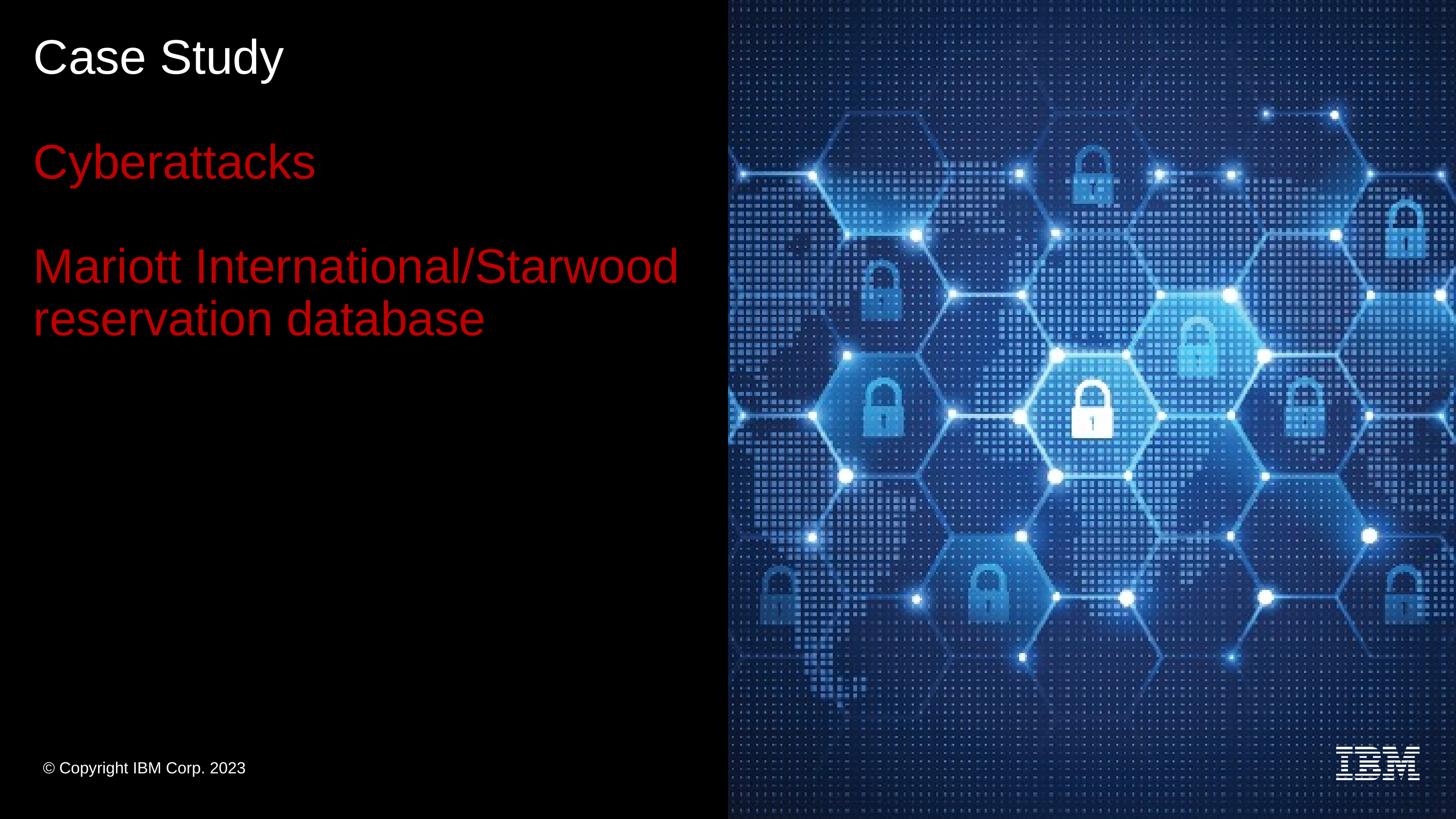

# Case Study Cyberattacks Mariott International/Starwood reservation database